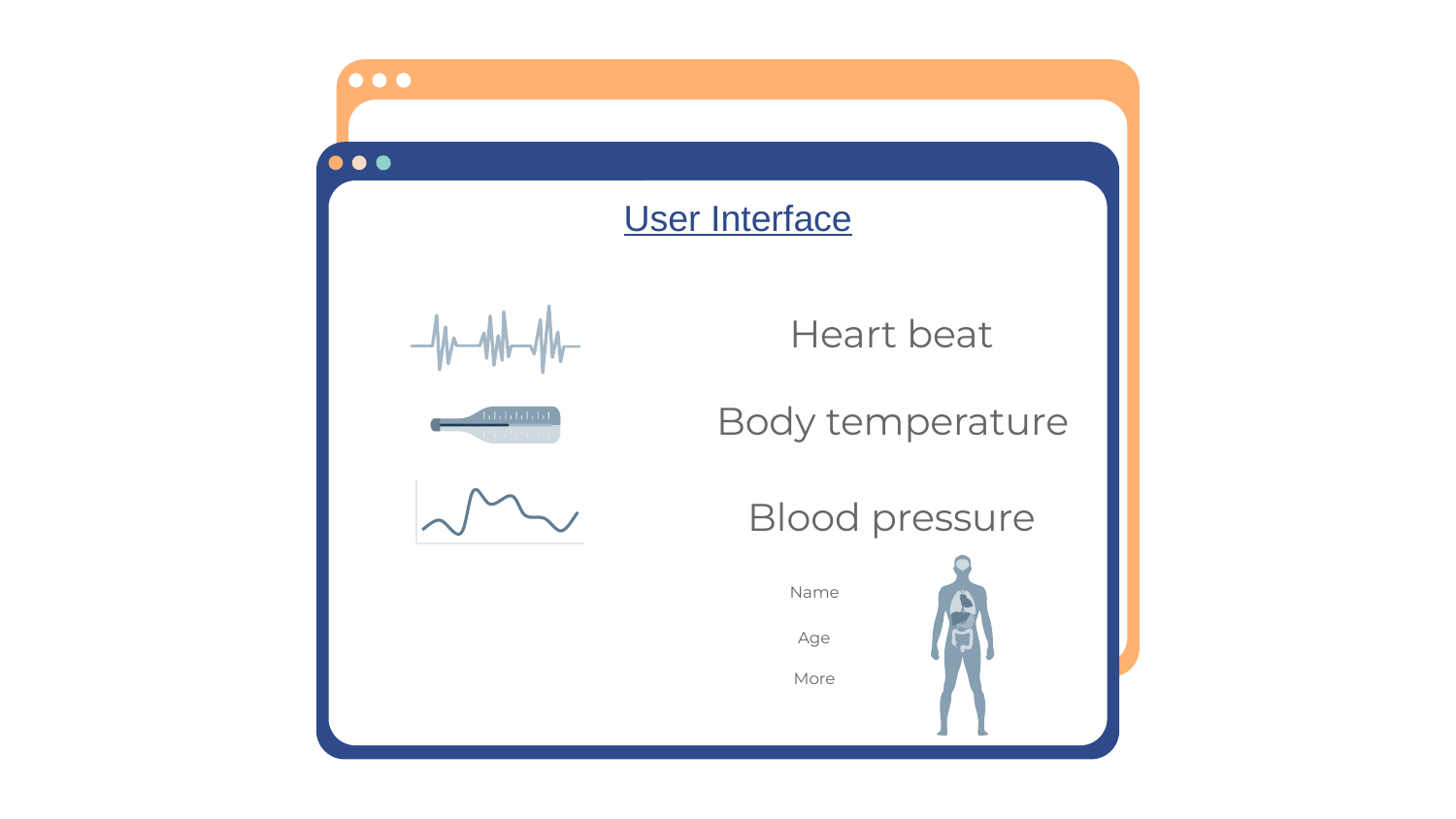

# User Interface
Heart beat

Body temperature
Blood pressure

Name
Age
More